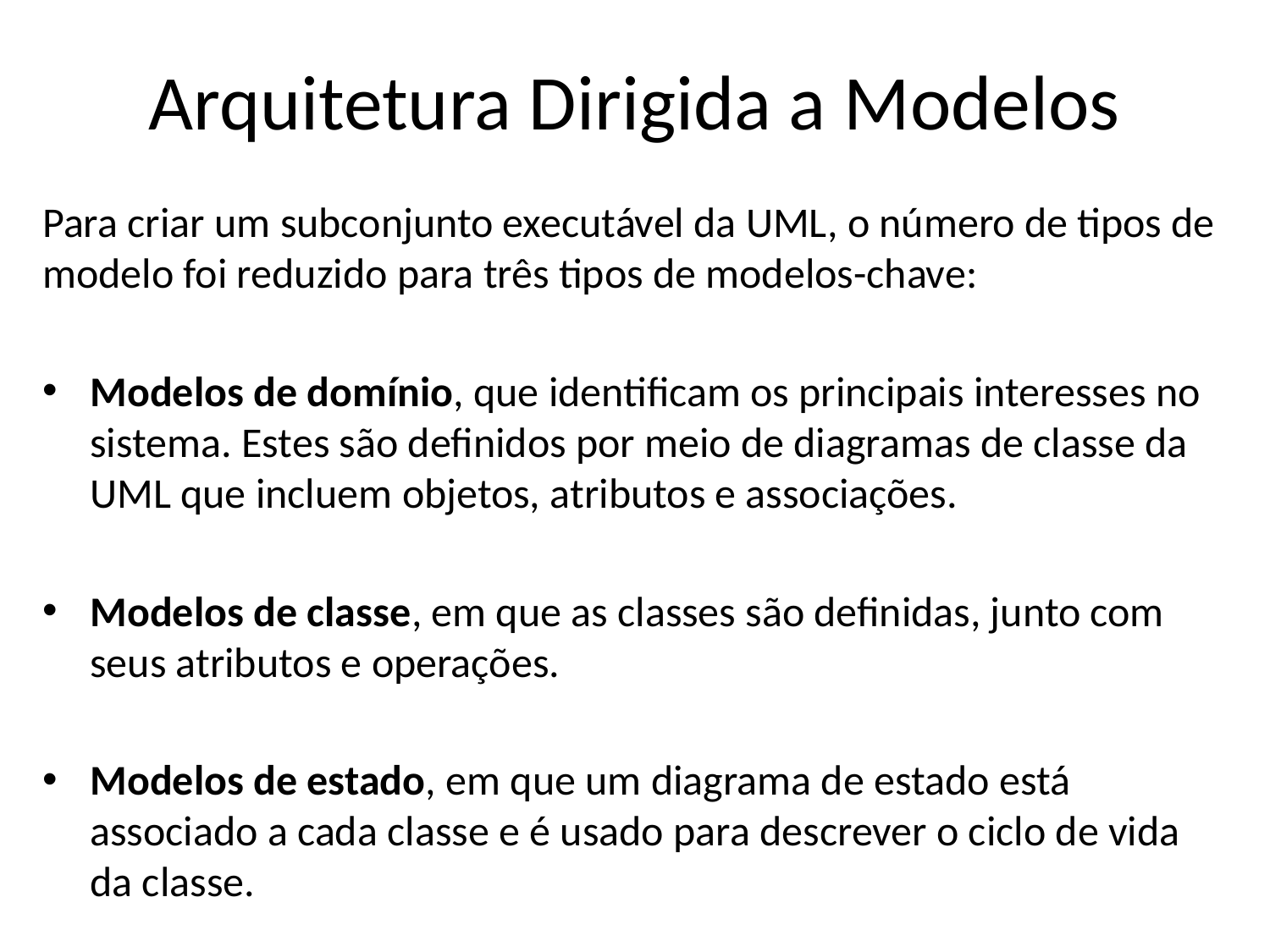

# Arquitetura Dirigida a Modelos
Para criar um subconjunto executável da UML, o número de tipos de modelo foi reduzido para três tipos de modelos-chave:

Modelos de domínio, que identificam os principais interesses no sistema. Estes são definidos por meio de diagramas de classe da UML que incluem objetos, atributos e associações.

Modelos de classe, em que as classes são definidas, junto com seus atributos e operações.

Modelos de estado, em que um diagrama de estado está associado a cada classe e é usado para descrever o ciclo de vida da classe.